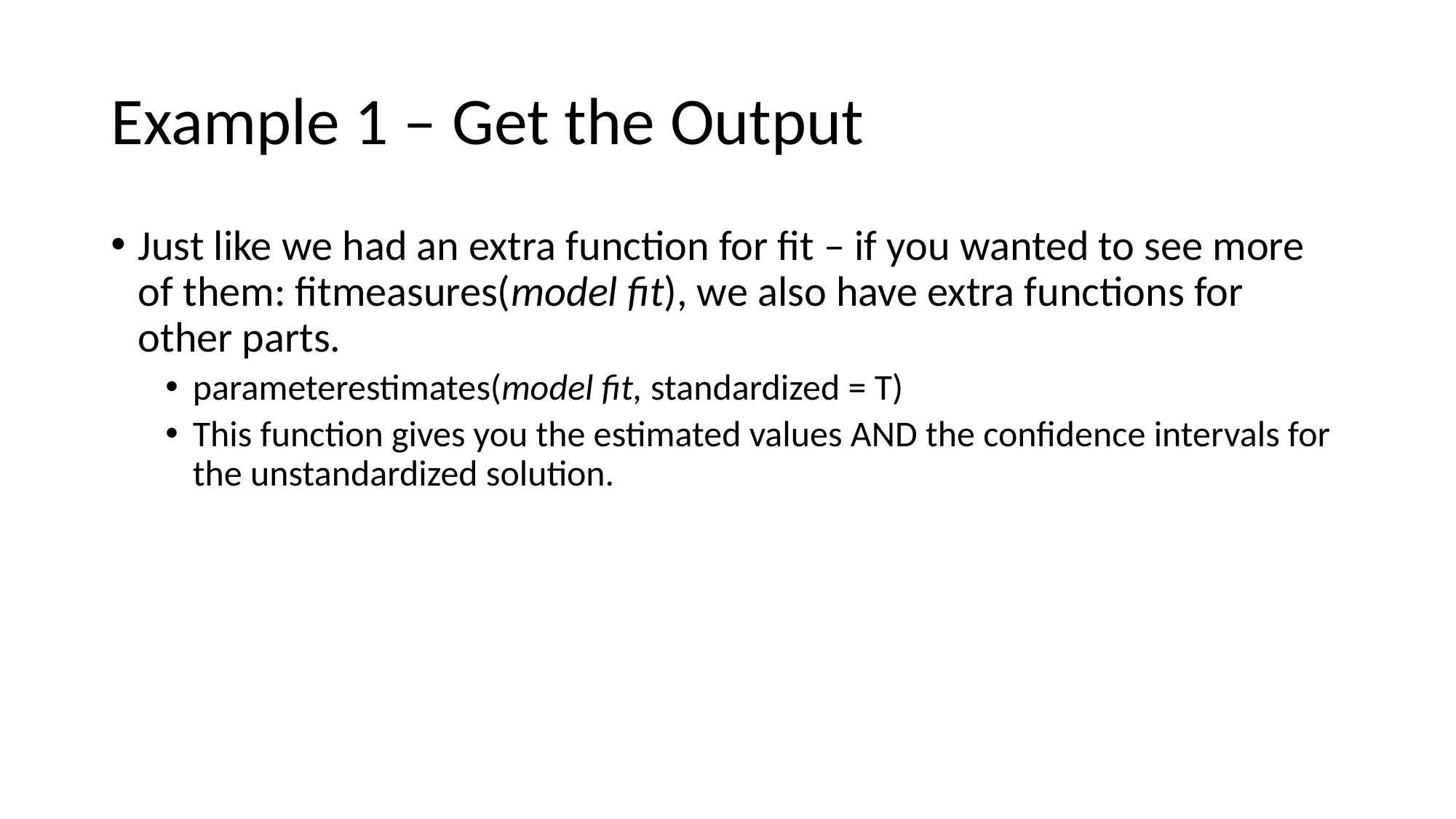

# Example 1 – Get the Output
Just like we had an extra function for fit – if you wanted to see more of them: fitmeasures(model fit), we also have extra functions for other parts.
parameterestimates(model fit, standardized = T)
This function gives you the estimated values AND the confidence intervals for the unstandardized solution.